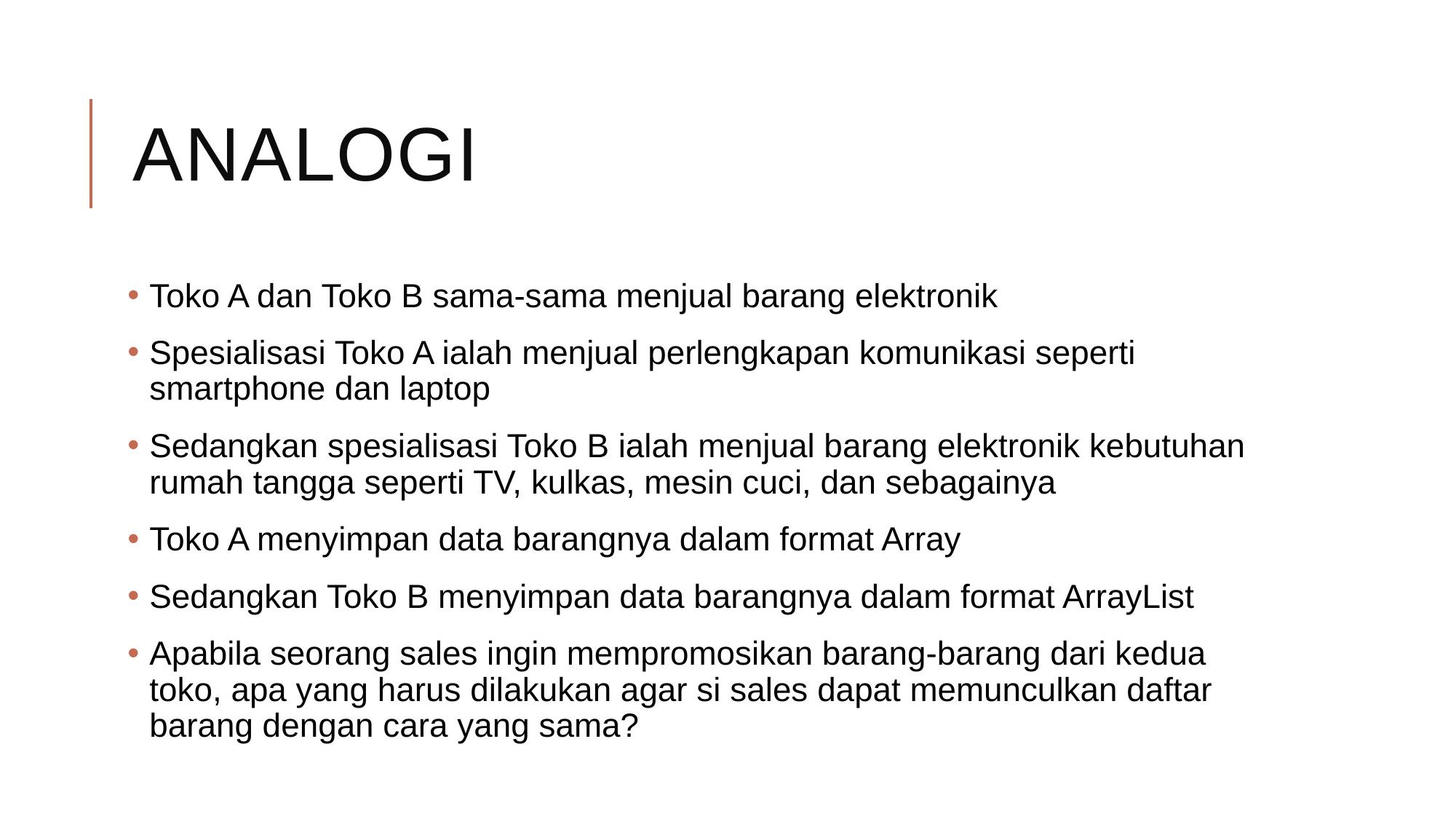

# Analogi
Toko A dan Toko B sama-sama menjual barang elektronik
Spesialisasi Toko A ialah menjual perlengkapan komunikasi seperti smartphone dan laptop
Sedangkan spesialisasi Toko B ialah menjual barang elektronik kebutuhan rumah tangga seperti TV, kulkas, mesin cuci, dan sebagainya
Toko A menyimpan data barangnya dalam format Array
Sedangkan Toko B menyimpan data barangnya dalam format ArrayList
Apabila seorang sales ingin mempromosikan barang-barang dari kedua toko, apa yang harus dilakukan agar si sales dapat memunculkan daftar barang dengan cara yang sama?